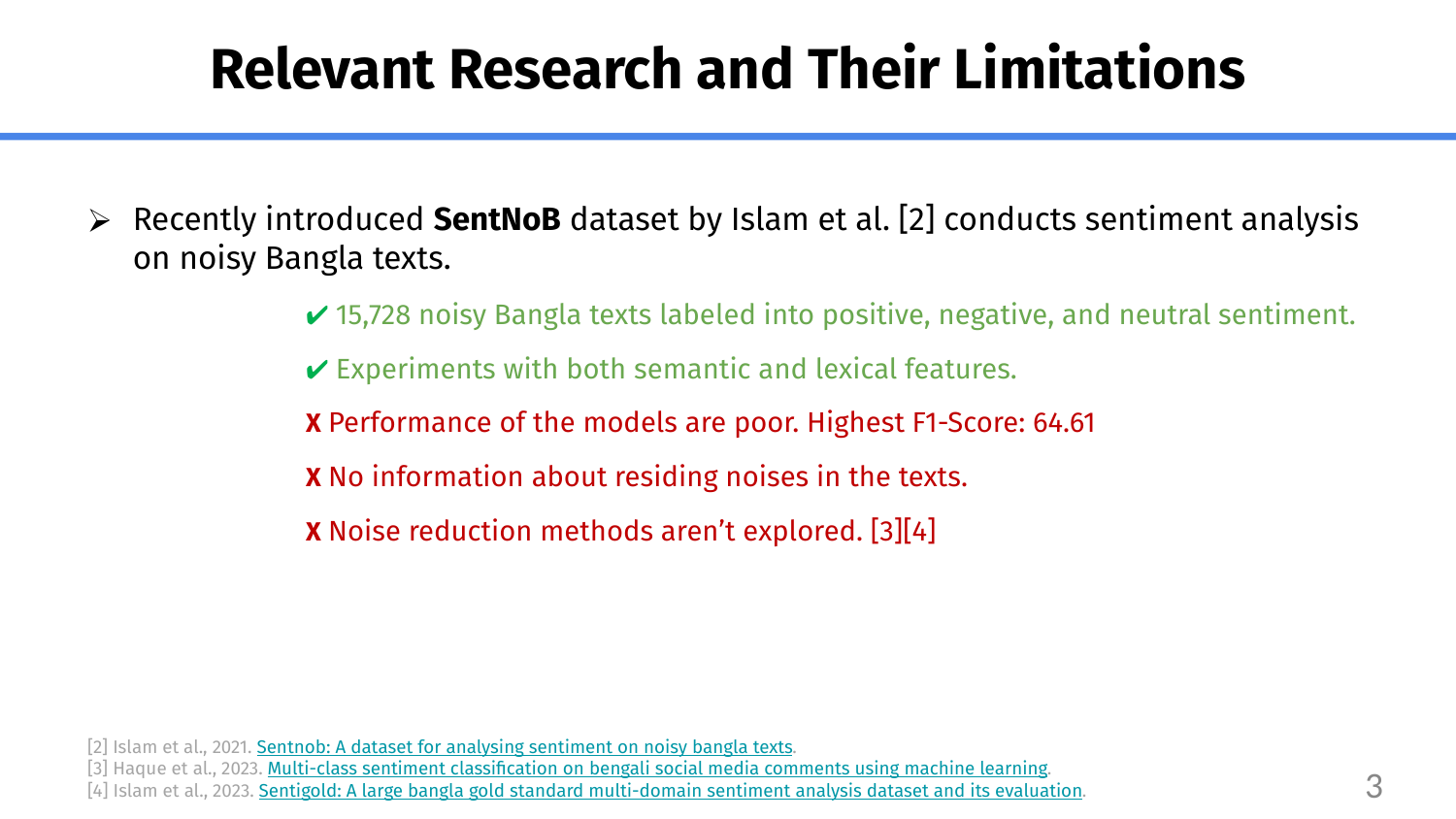

# Relevant Research and Their Limitations
Recently introduced SentNoB dataset by Islam et al. [2] conducts sentiment analysis on noisy Bangla texts.
✔ 15,728 noisy Bangla texts labeled into positive, negative, and neutral sentiment.
✔ Experiments with both semantic and lexical features.
X Performance of the models are poor. Highest F1-Score: 64.61
X No information about residing noises in the texts.
X Noise reduction methods aren’t explored. [3][4]
[2] Islam et al., 2021. Sentnob: A dataset for analysing sentiment on noisy bangla texts.
[3] Haque et al., 2023. Multi-class sentiment classification on bengali social media comments using machine learning.
[4] Islam et al., 2023. Sentigold: A large bangla gold standard multi-domain sentiment analysis dataset and its evaluation.
3